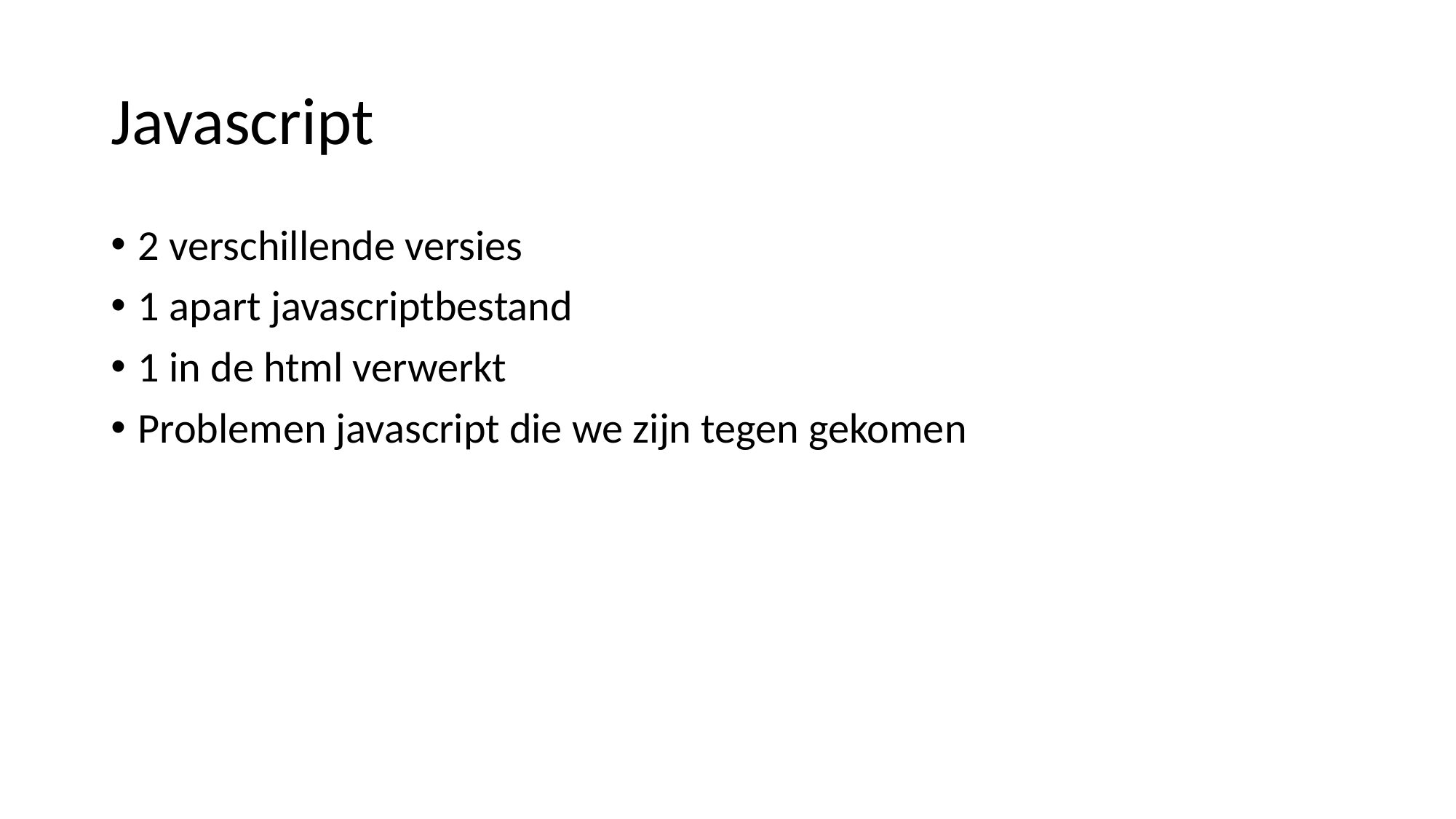

# Javascript
2 verschillende versies
1 apart javascriptbestand
1 in de html verwerkt
Problemen javascript die we zijn tegen gekomen